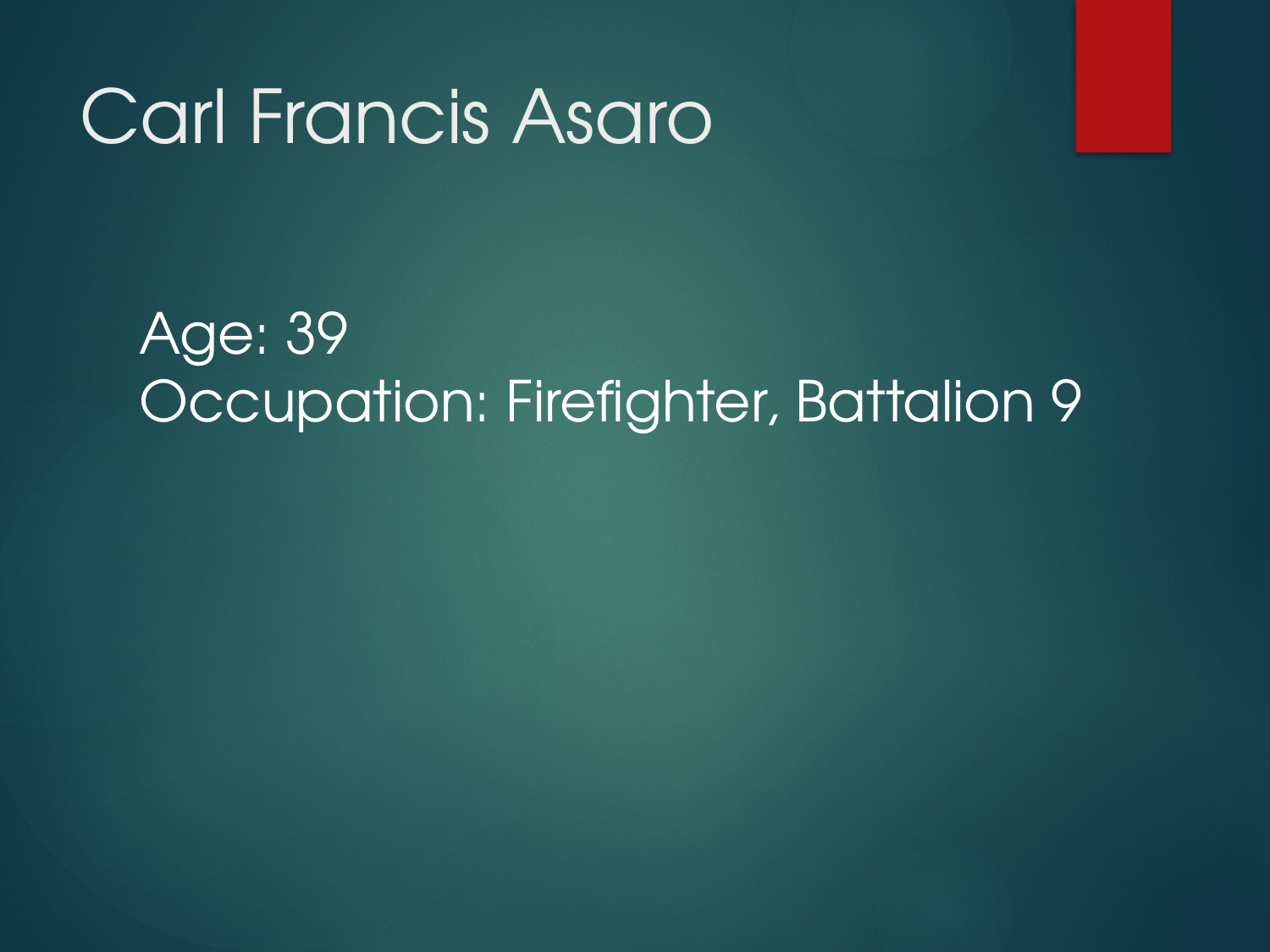

# Carl Francis Asaro

Age: 39
Occupation: Firefighter, Battalion 9